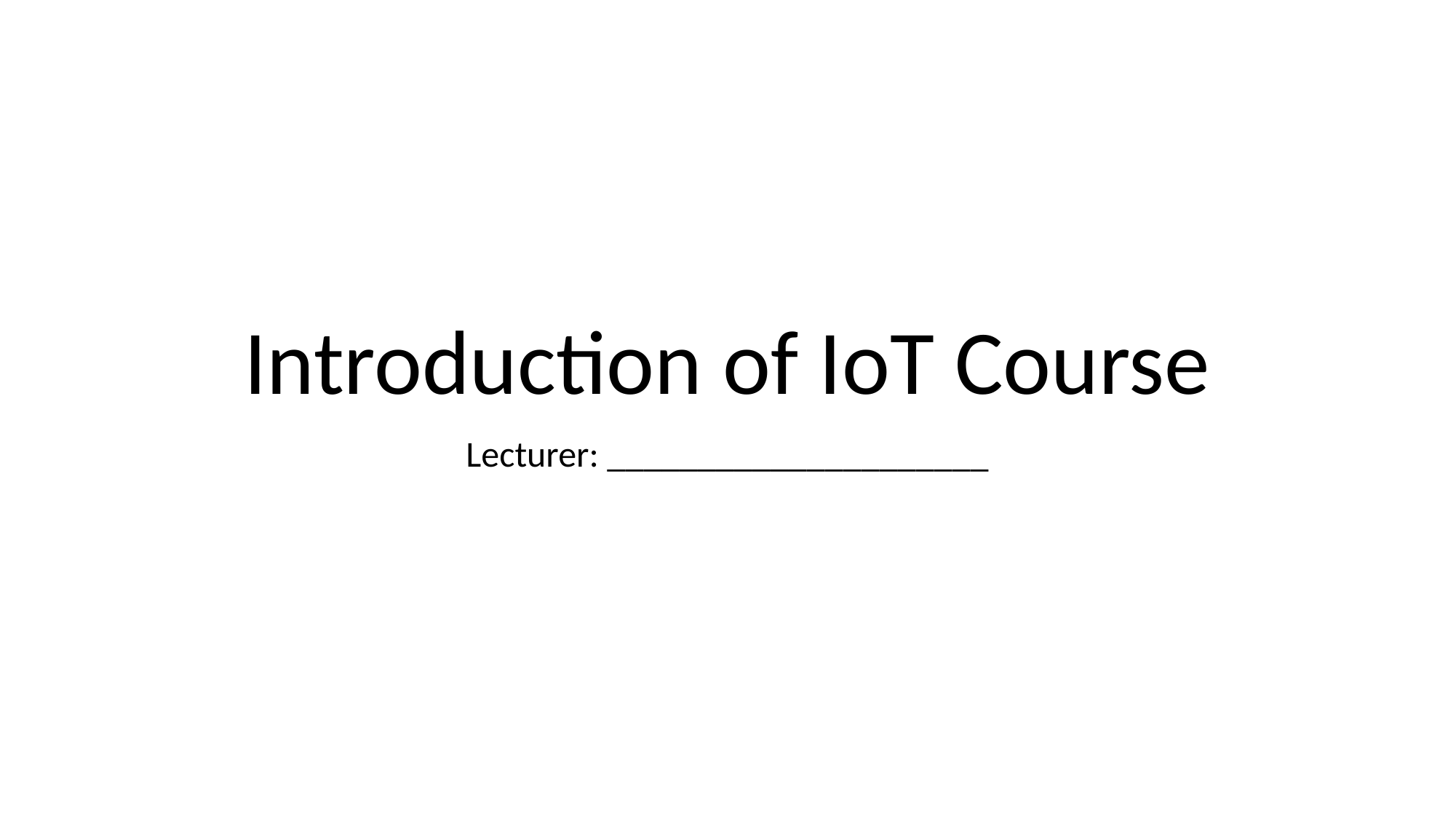

# Introduction of IoT Course
Lecturer: _____________________